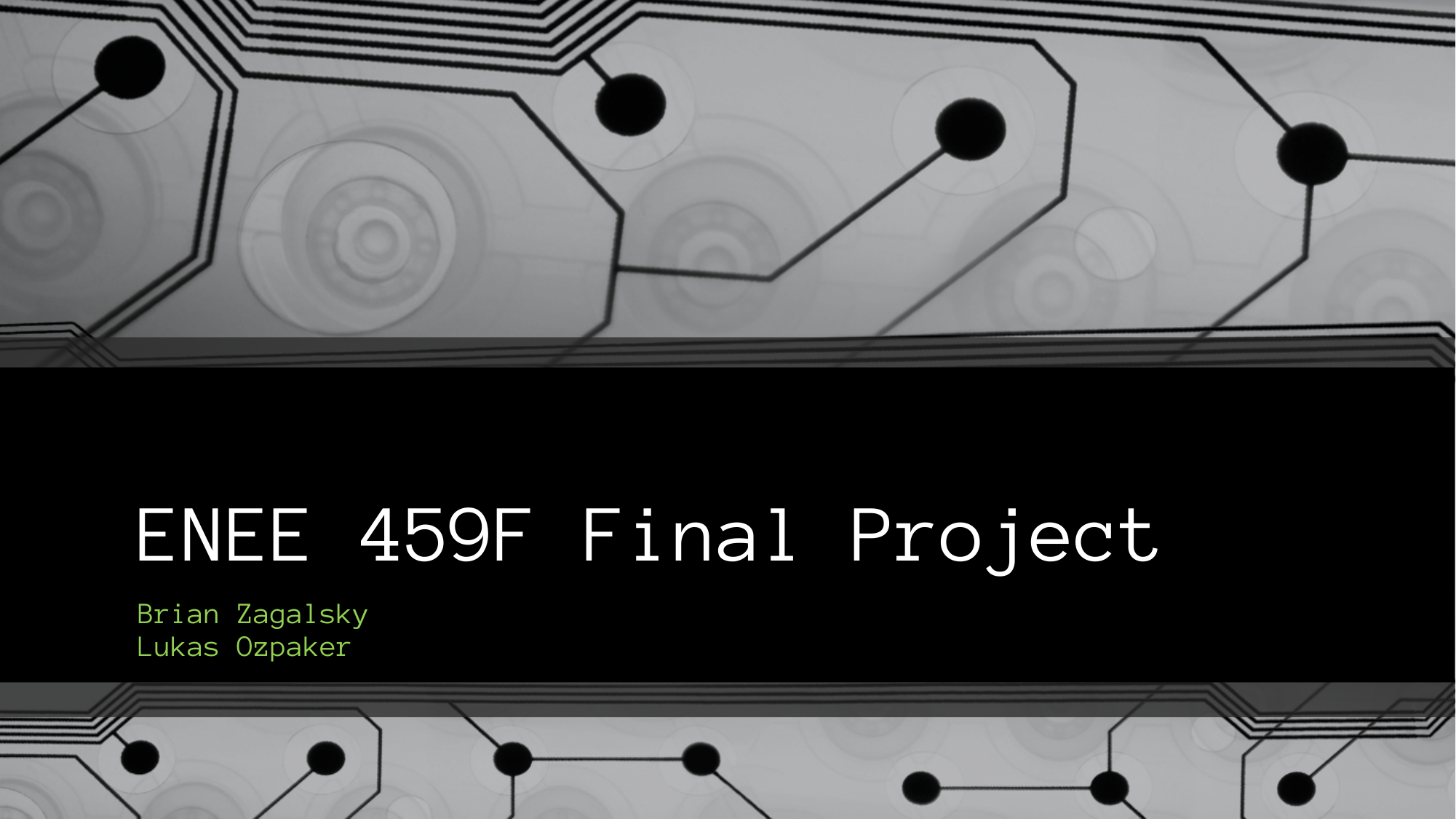

# ENEE 459F Final Project
Brian Zagalsky
Lukas Ozpaker